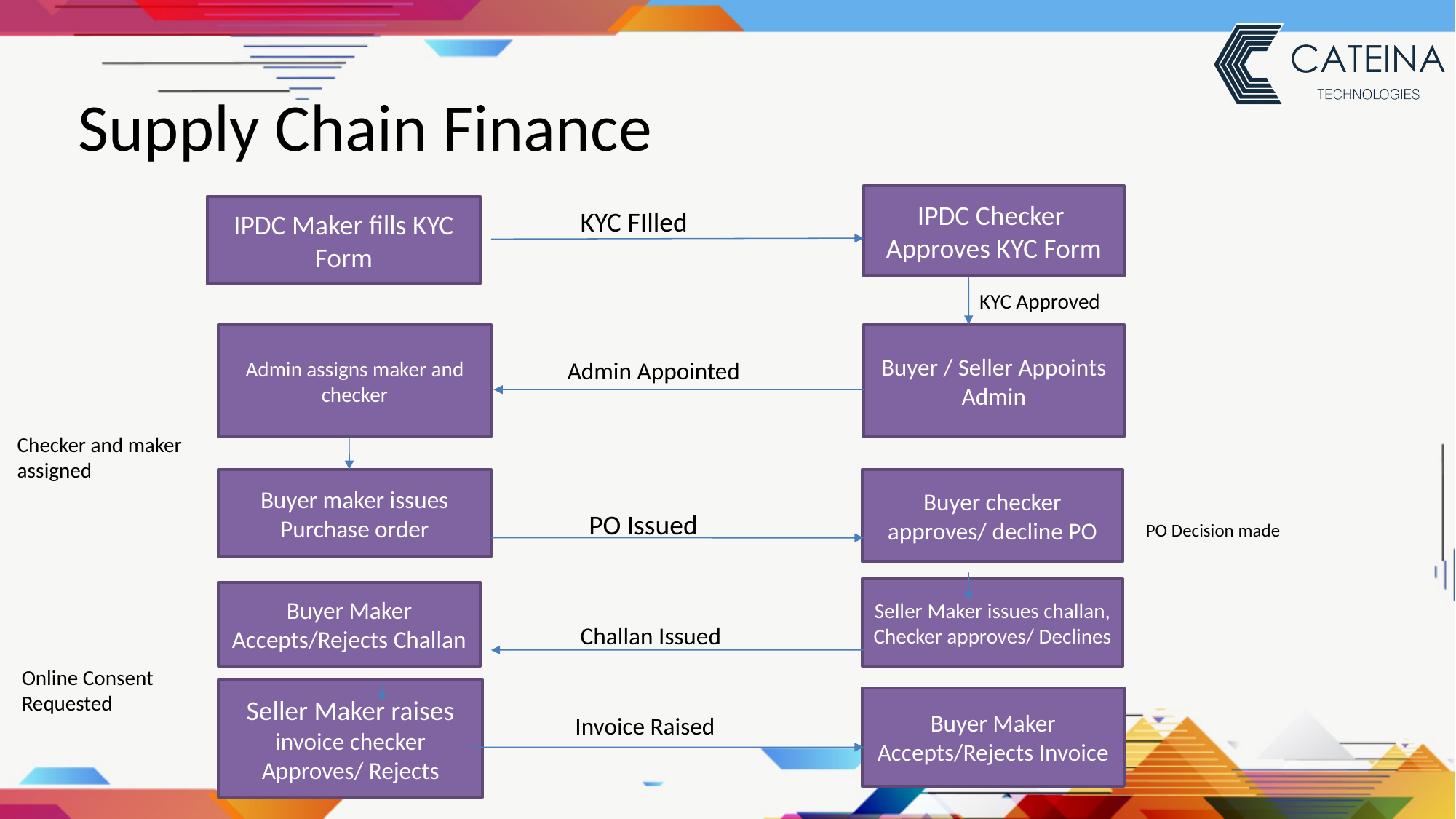

Supply Chain Finance
IPDC Checker  Approves KYC Form
IPDC Maker fills KYC Form
KYC FIlled

KYC Approved
Admin assigns maker and checker
Buyer / Seller Appoints Admin
Admin Appointed

Checker and maker assigned

Buyer maker issues Purchase order
Buyer checker approves/ decline PO
PO Issued
PO Decision made

Seller Maker issues challan, Checker approves/ Declines
Buyer Maker Accepts/Rejects Challan
Challan Issued

Online Consent Requested
Seller Maker raises invoice checker Approves/ Rejects

Buyer Maker Accepts/Rejects Invoice
Invoice Raised